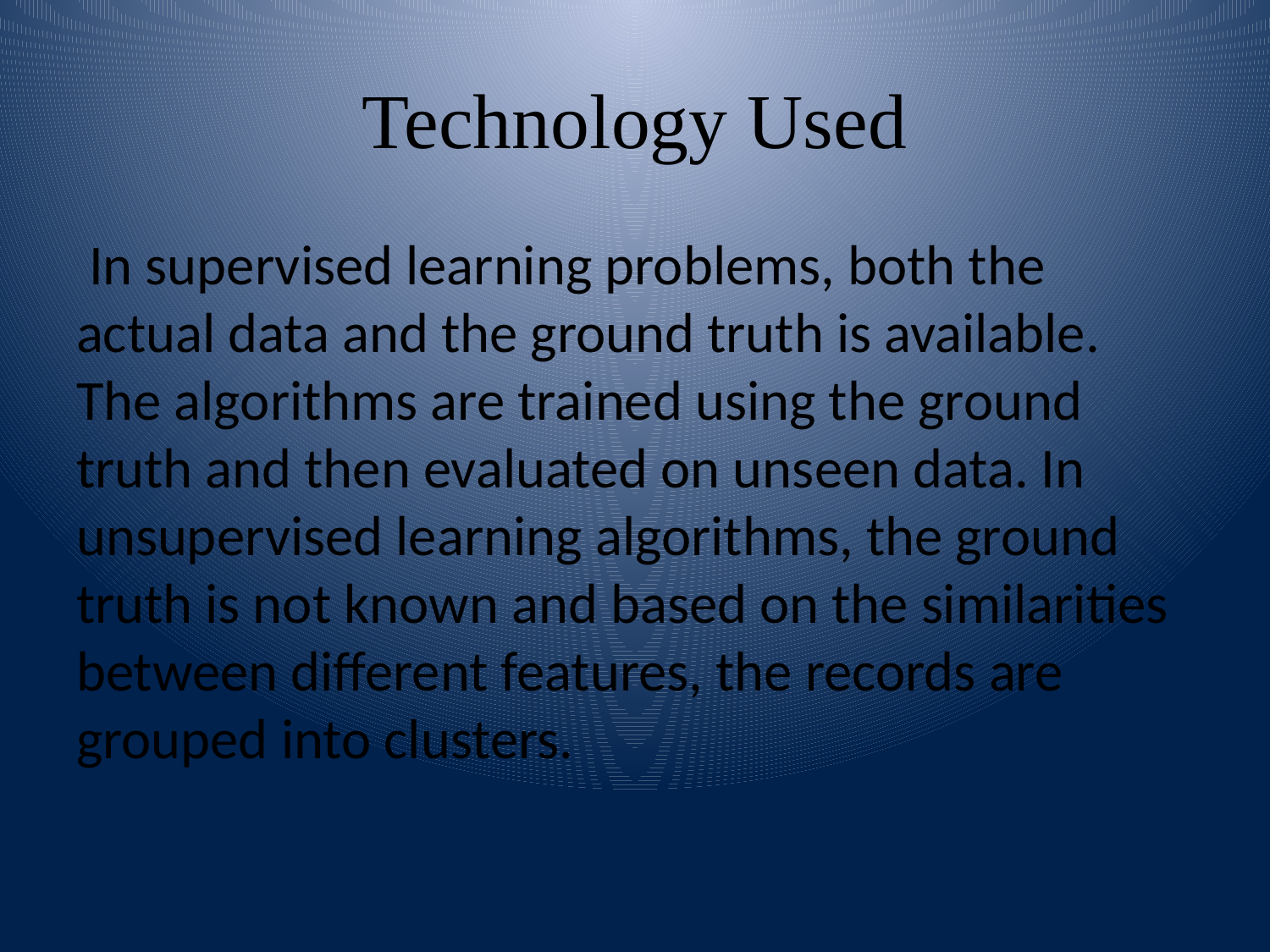

# Technology Used
 In supervised learning problems, both the actual data and the ground truth is available. The algorithms are trained using the ground truth and then evaluated on unseen data. In unsupervised learning algorithms, the ground truth is not known and based on the similarities between different features, the records are grouped into clusters.